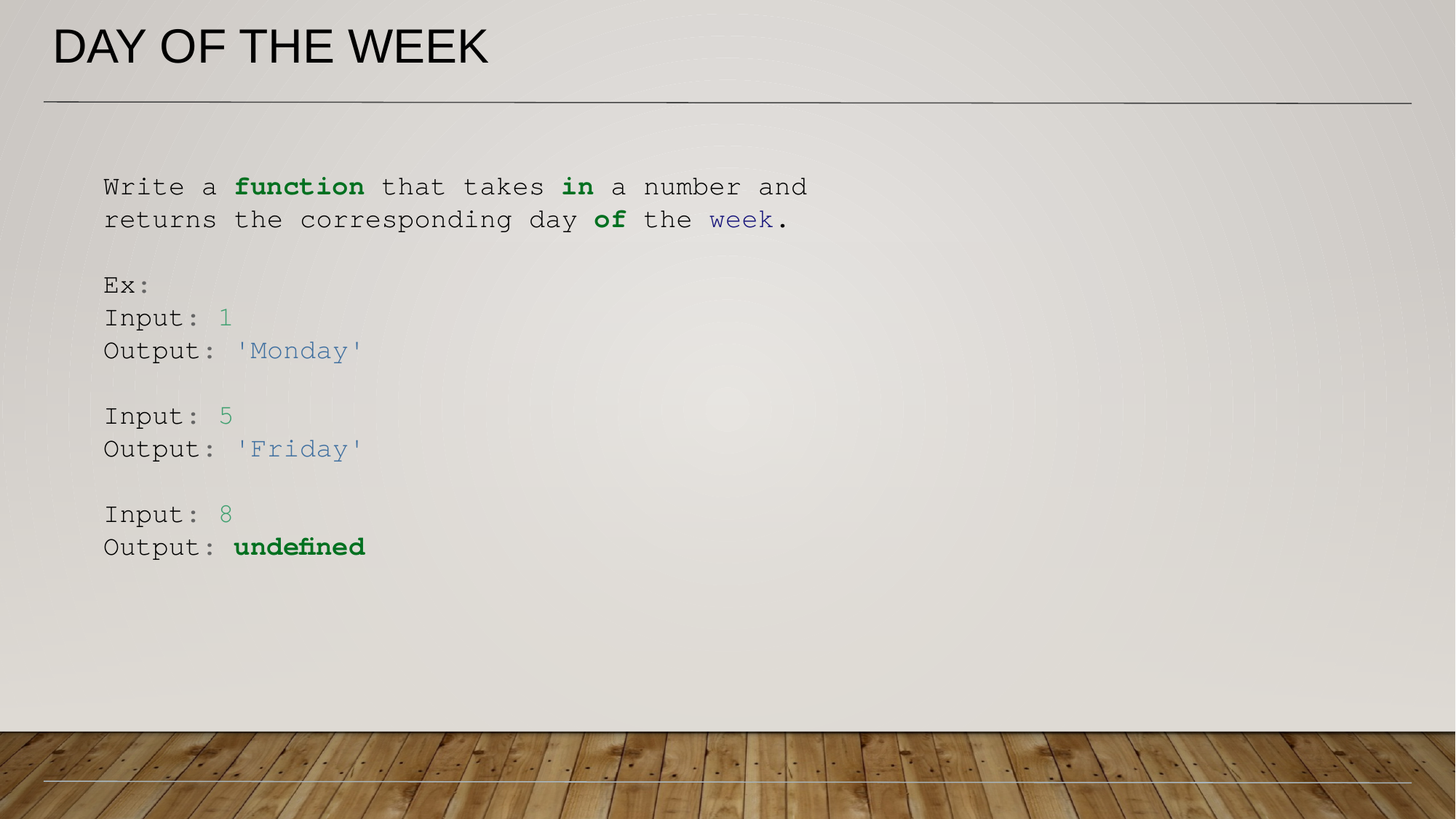

# Day of the Week
Write a function that takes in a number and
returns the corresponding day of the week.
Ex:
Input: 1
Output: 'Monday'
Input: 5
Output: 'Friday'
Input: 8
Output: undefined